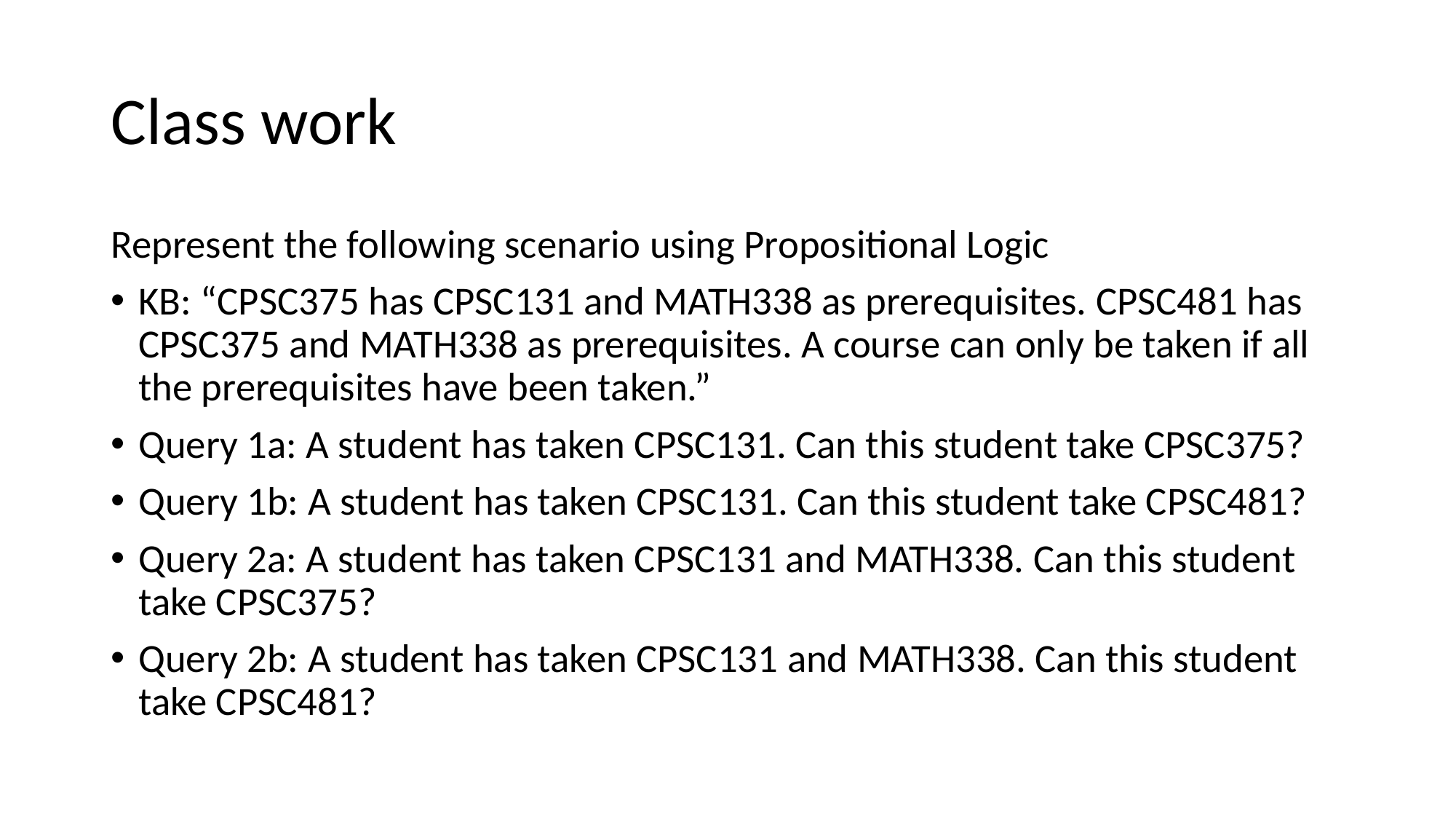

# Class work
Represent the following scenario using Propositional Logic
KB: “CPSC375 has CPSC131 and MATH338 as prerequisites. CPSC481 has CPSC375 and MATH338 as prerequisites. A course can only be taken if all the prerequisites have been taken.”
Query 1a: A student has taken CPSC131. Can this student take CPSC375?
Query 1b: A student has taken CPSC131. Can this student take CPSC481?
Query 2a: A student has taken CPSC131 and MATH338. Can this student take CPSC375?
Query 2b: A student has taken CPSC131 and MATH338. Can this student take CPSC481?